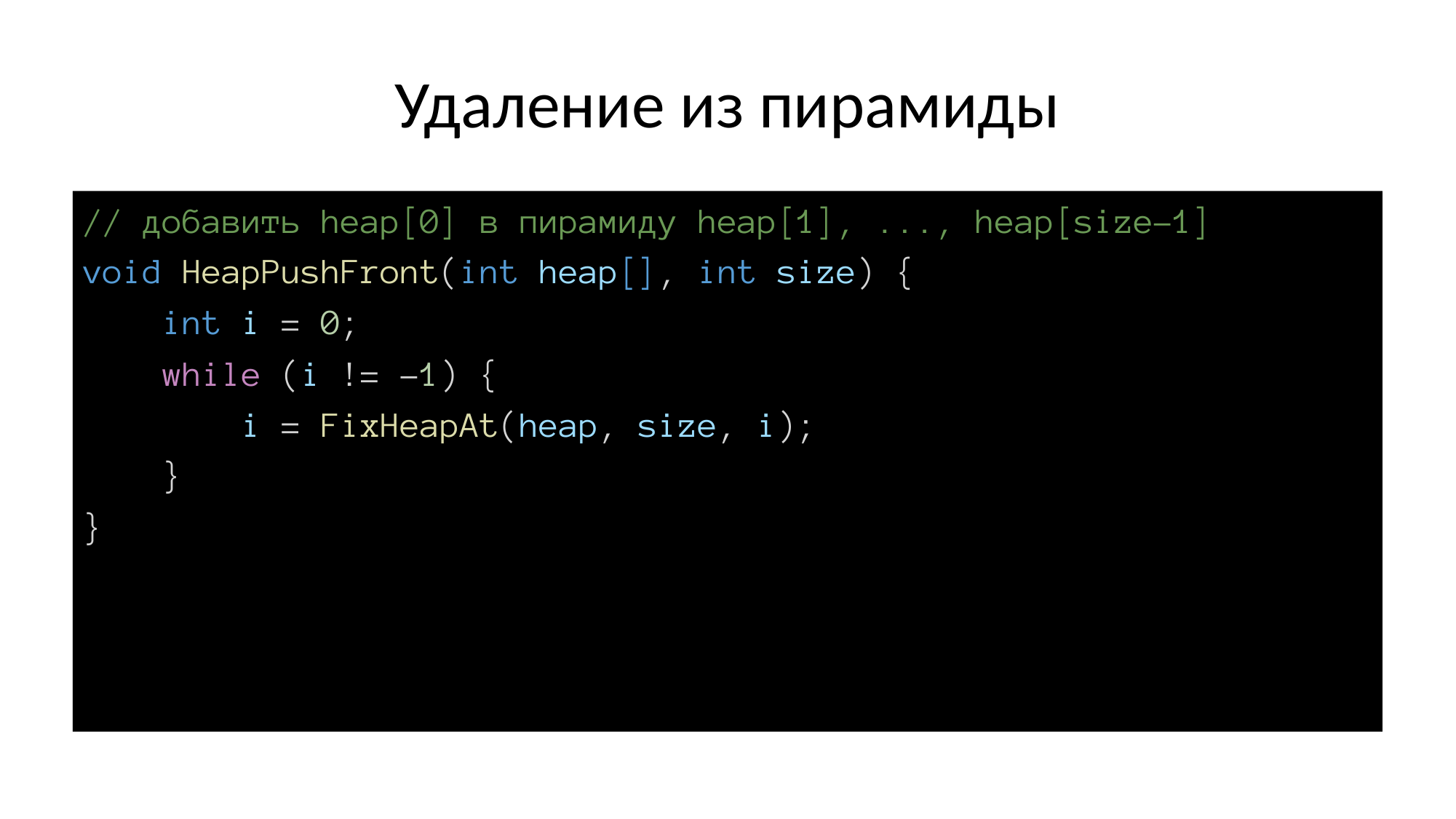

# Удаление из пирамиды
// добавить heap[0] в пирамиду heap[1], ..., heap[size-1]
void HeapPushFront(int heap[], int size) {
    int i = 0;
    while (i != -1) {
        i = FixHeapAt(heap, size, i);
    }
}